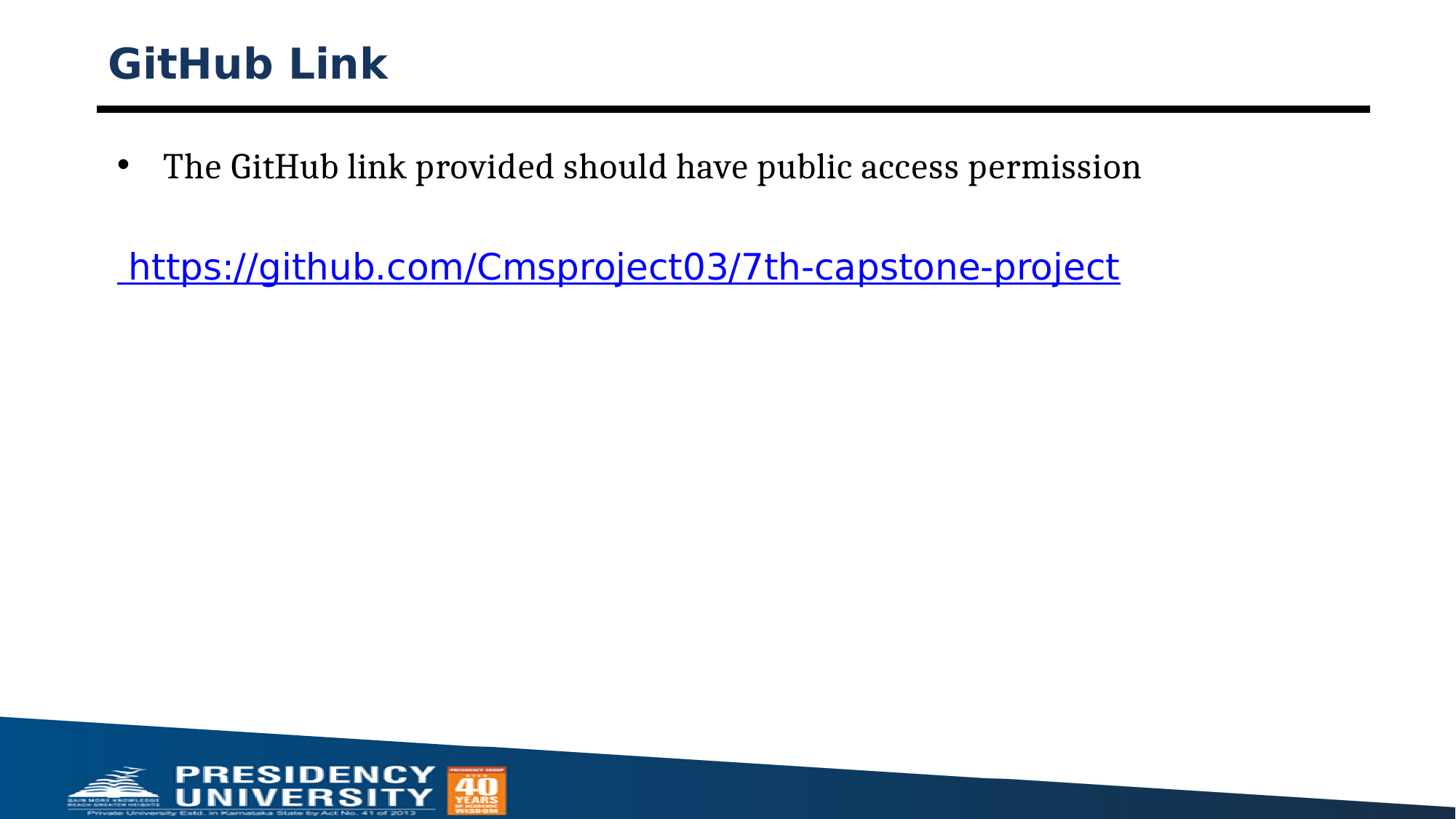

# GitHub Link
The GitHub link provided should have public access permission

 https://github.com/Cmsproject03/7th-capstone-project